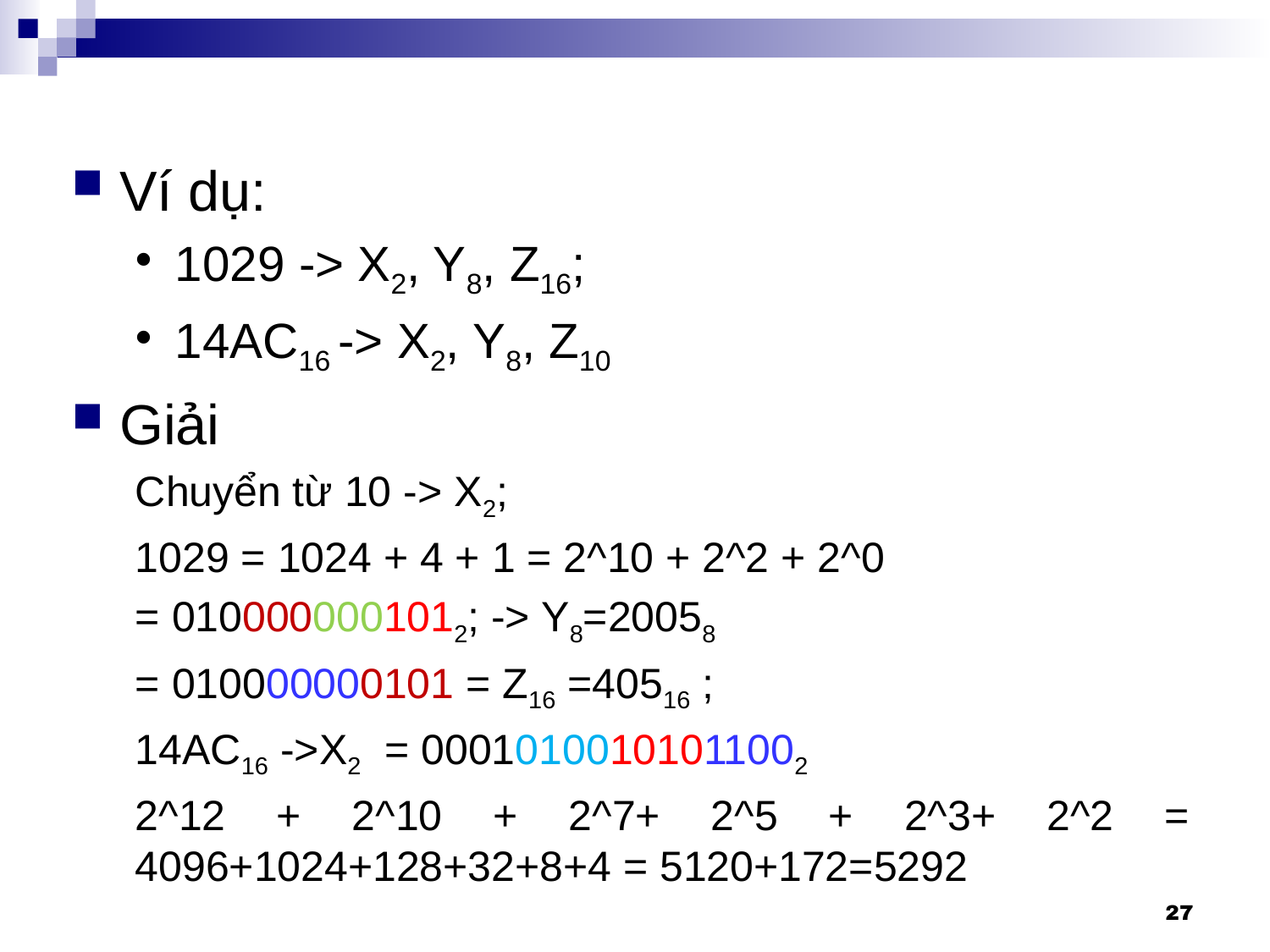

#
Ví dụ:
1029 -> X2, Y8, Z16;
14AC16 -> X2, Y8, Z10
Giải
Chuyển từ 10 -> X2;
1029 = 1024 + 4 + 1 = 2^10 + 2^2 + 2^0
= 0100000001012; -> Y8=20058
= 010000000101 = Z16 =40516 ;
14AC16 ->X2  = 00010100101011002
2^12 + 2^10 + 2^7+ 2^5 + 2^3+ 2^2 = 4096+1024+128+32+8+4 = 5120+172=5292

27